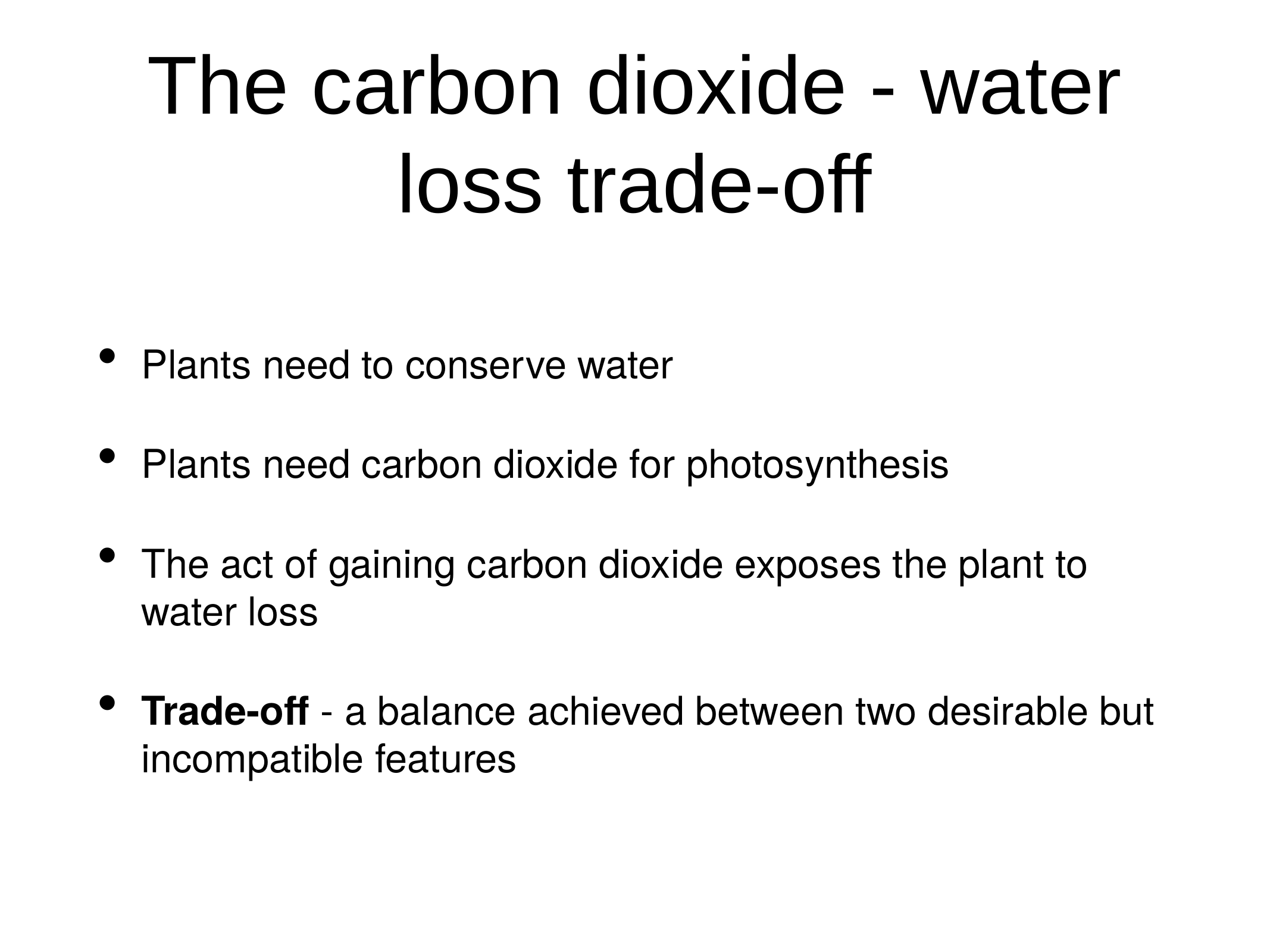

# The carbon dioxide - water loss trade-off
Plants need to conserve water
Plants need carbon dioxide for photosynthesis
The act of gaining carbon dioxide exposes the plant to water loss
Trade-off - a balance achieved between two desirable but incompatible features